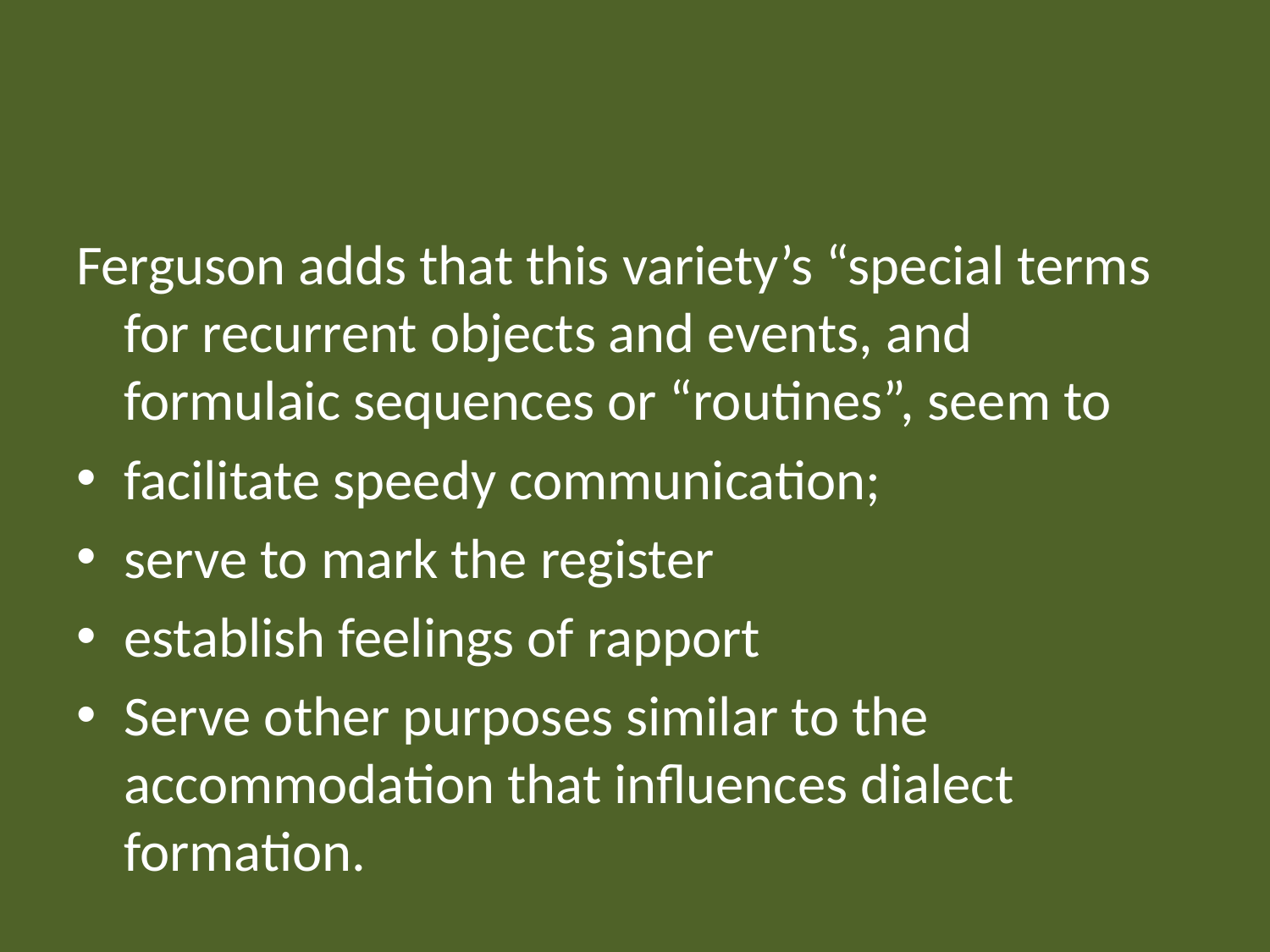

#
Ferguson adds that this variety’s “special terms for recurrent objects and events, and formulaic sequences or “routines”, seem to
facilitate speedy communication;
serve to mark the register
establish feelings of rapport
Serve other purposes similar to the accommodation that influences dialect formation.